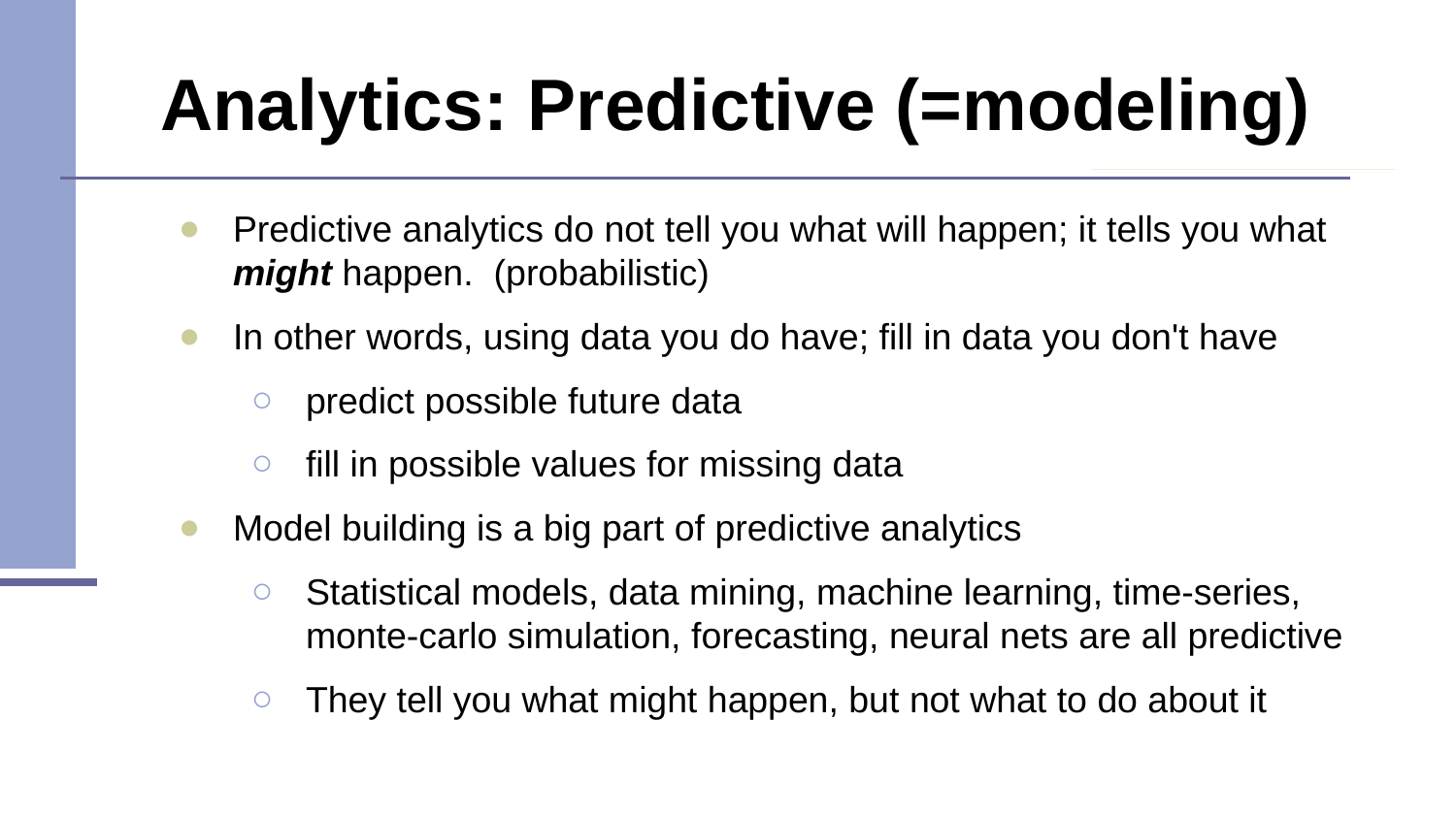

# Analytics: Predictive (=modeling)
Predictive analytics do not tell you what will happen; it tells you what might happen.  (probabilistic)
In other words, using data you do have; fill in data you don't have
predict possible future data
fill in possible values for missing data
Model building is a big part of predictive analytics
Statistical models, data mining, machine learning, time-series, monte-carlo simulation, forecasting, neural nets are all predictive
They tell you what might happen, but not what to do about it